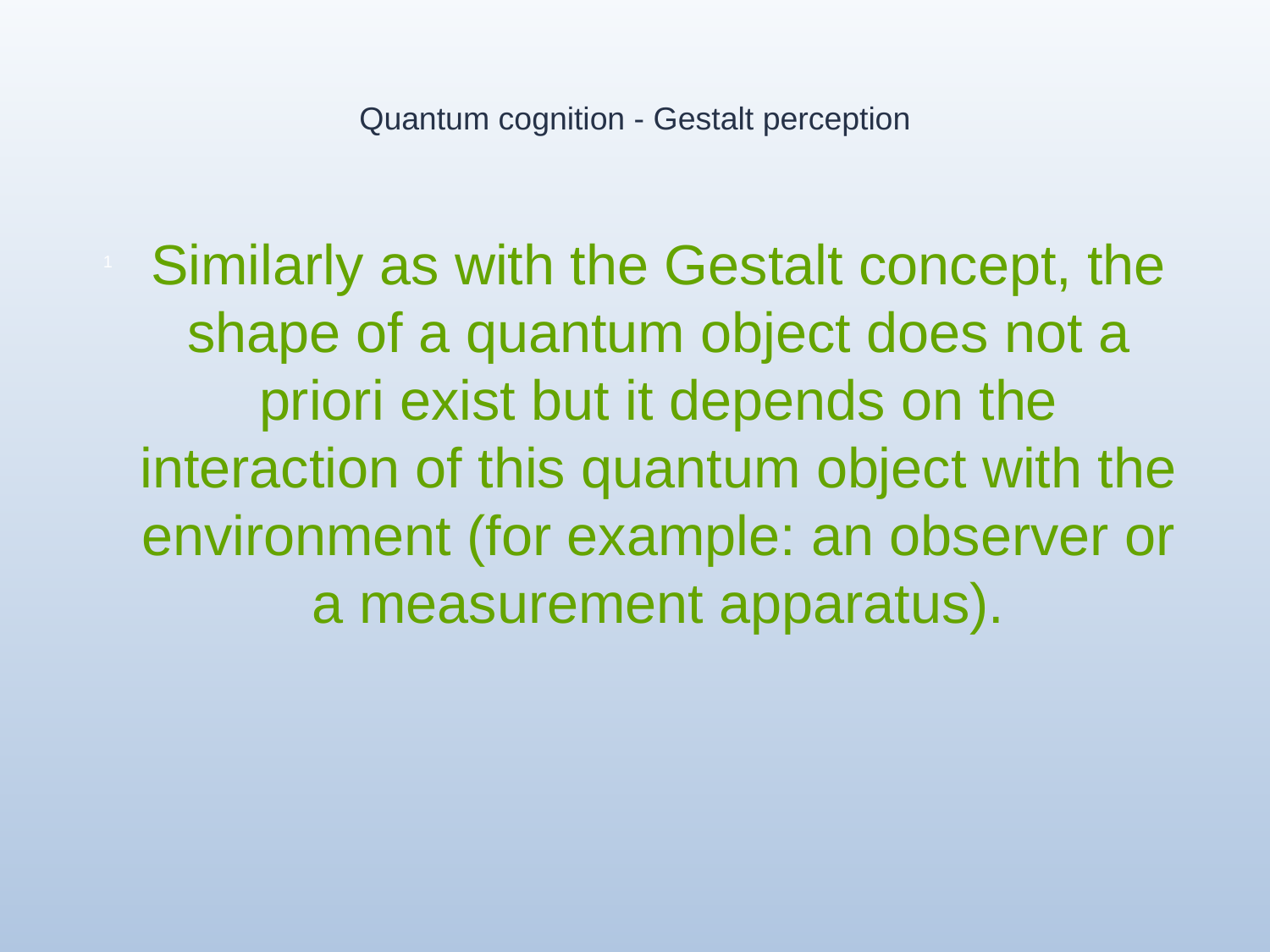

# Quantum cognition - Gestalt perception
Similarly as with the Gestalt concept, the shape of a quantum object does not a priori exist but it depends on the interaction of this quantum object with the environment (for example: an observer or a measurement apparatus).